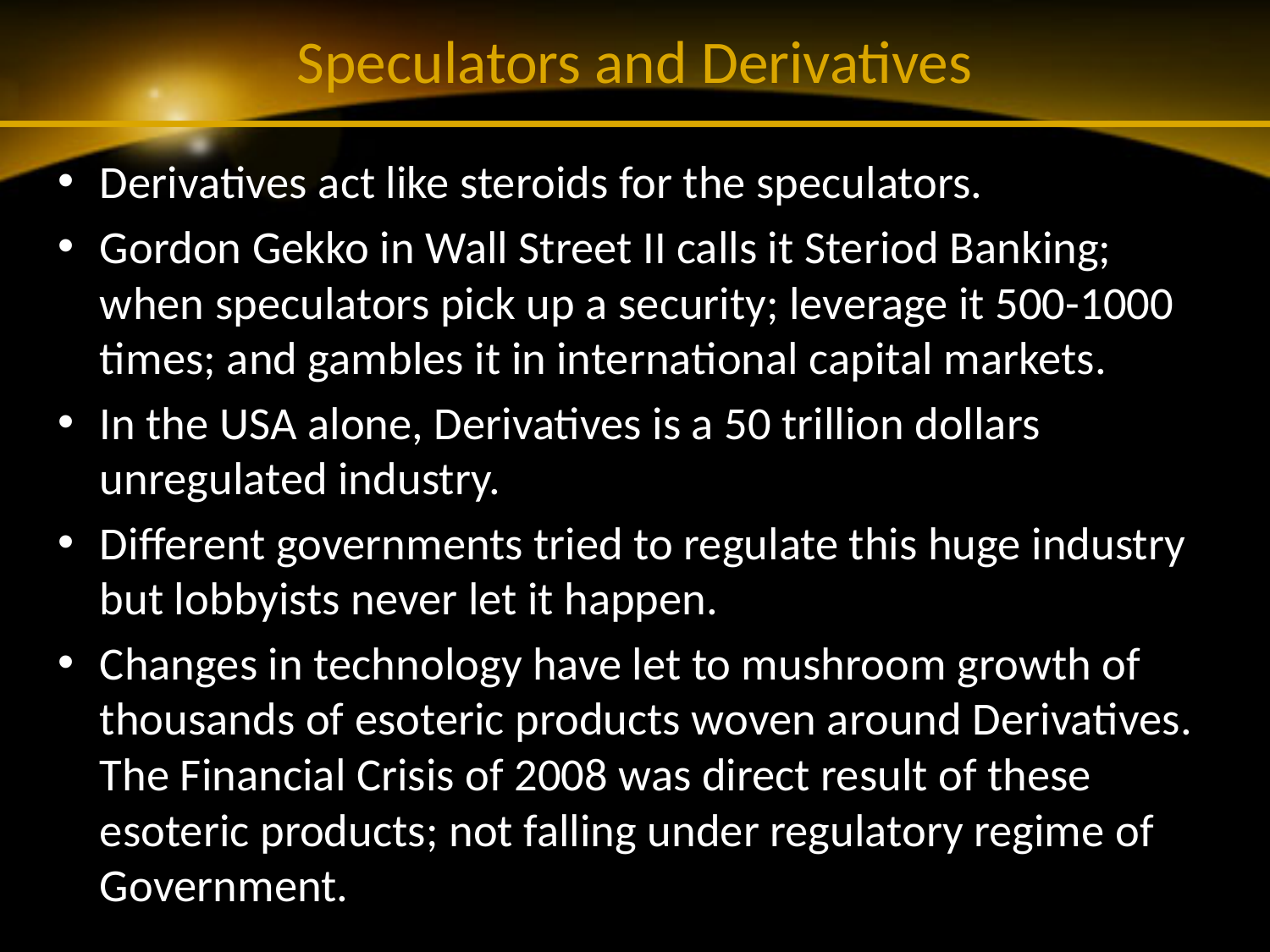

# Speculators and Derivatives

Derivatives act like steroids for the speculators.
Gordon Gekko in Wall Street II calls it Steriod Banking; when speculators pick up a security; leverage it 500-1000 times; and gambles it in international capital markets.
In the USA alone, Derivatives is a 50 trillion dollars unregulated industry.
Different governments tried to regulate this huge industry but lobbyists never let it happen.
Changes in technology have let to mushroom growth of thousands of esoteric products woven around Derivatives. The Financial Crisis of 2008 was direct result of these esoteric products; not falling under regulatory regime of Government.